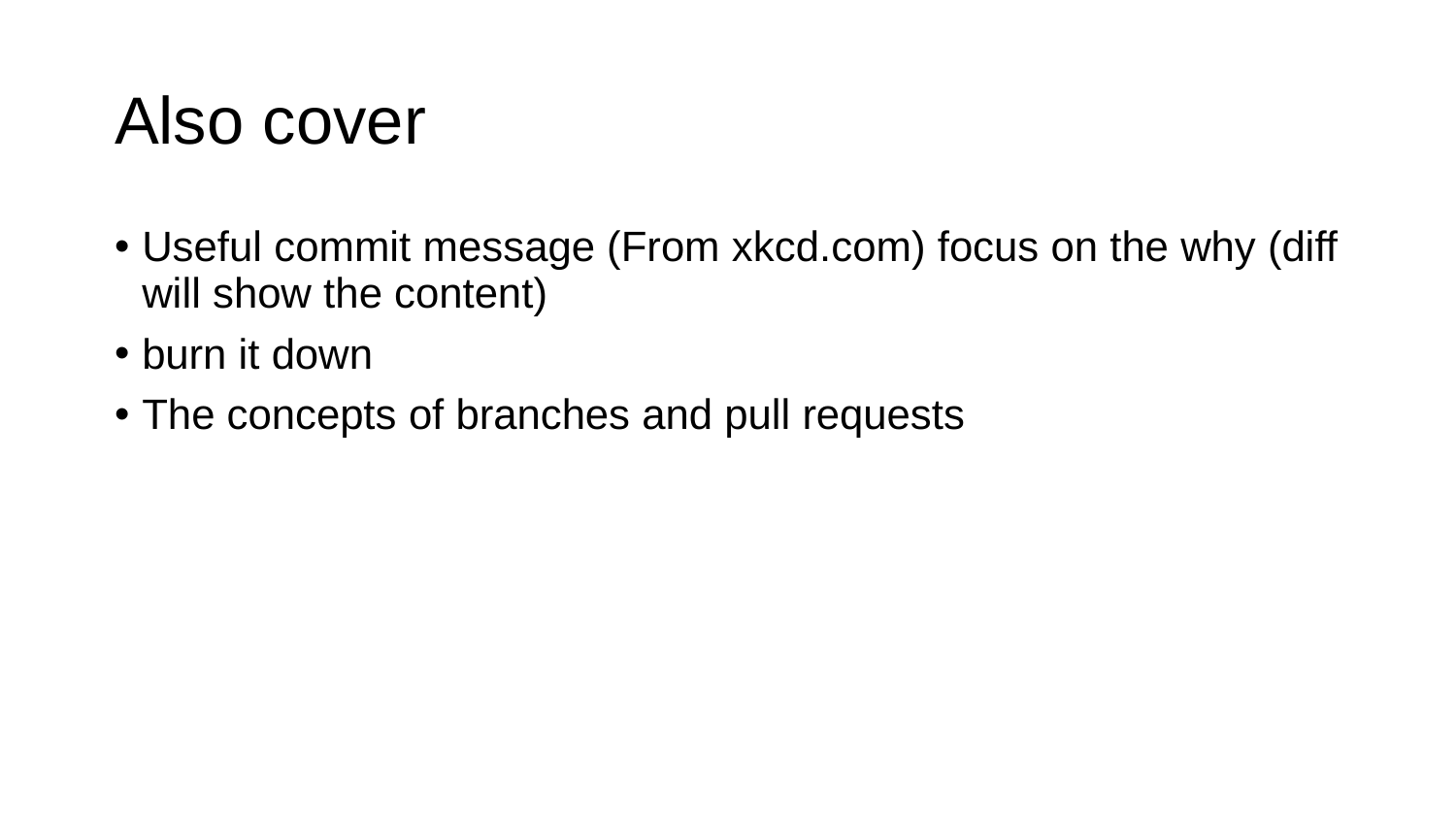

# Also cover
Useful commit message (From xkcd.com) focus on the why (diff will show the content)
burn it down
The concepts of branches and pull requests